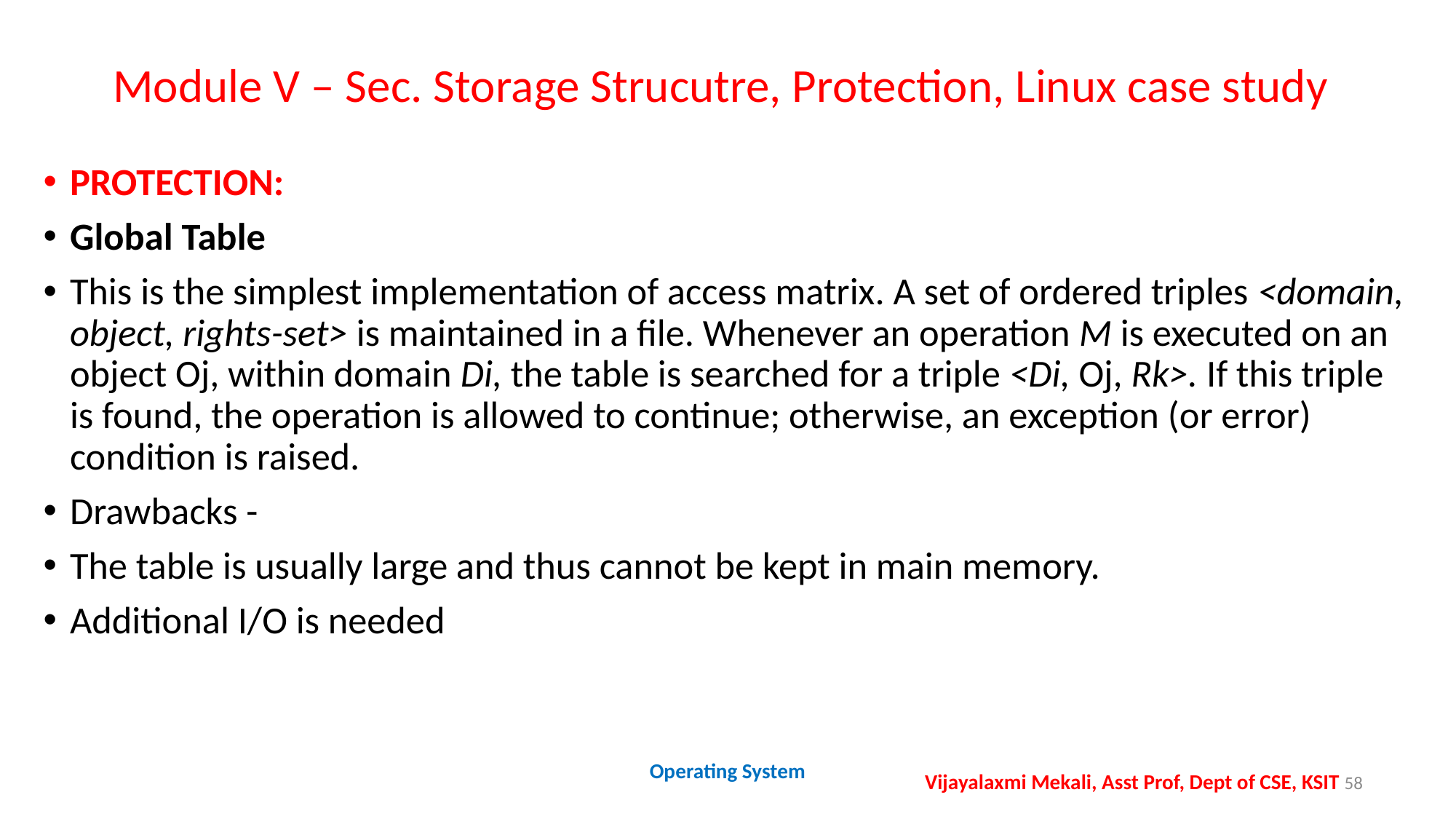

# Module V – Sec. Storage Strucutre, Protection, Linux case study
PROTECTION:
Global Table
This is the simplest implementation of access matrix. A set of ordered triples <domain, object, rights-set> is maintained in a file. Whenever an operation M is executed on an object Oj, within domain Di, the table is searched for a triple <Di, Oj, Rk>. If this triple is found, the operation is allowed to continue; otherwise, an exception (or error) condition is raised.
Drawbacks -
The table is usually large and thus cannot be kept in main memory.
Additional I/O is needed

Operating System

Vijayalaxmi Mekali, Asst Prof, Dept of CSE, KSIT 58